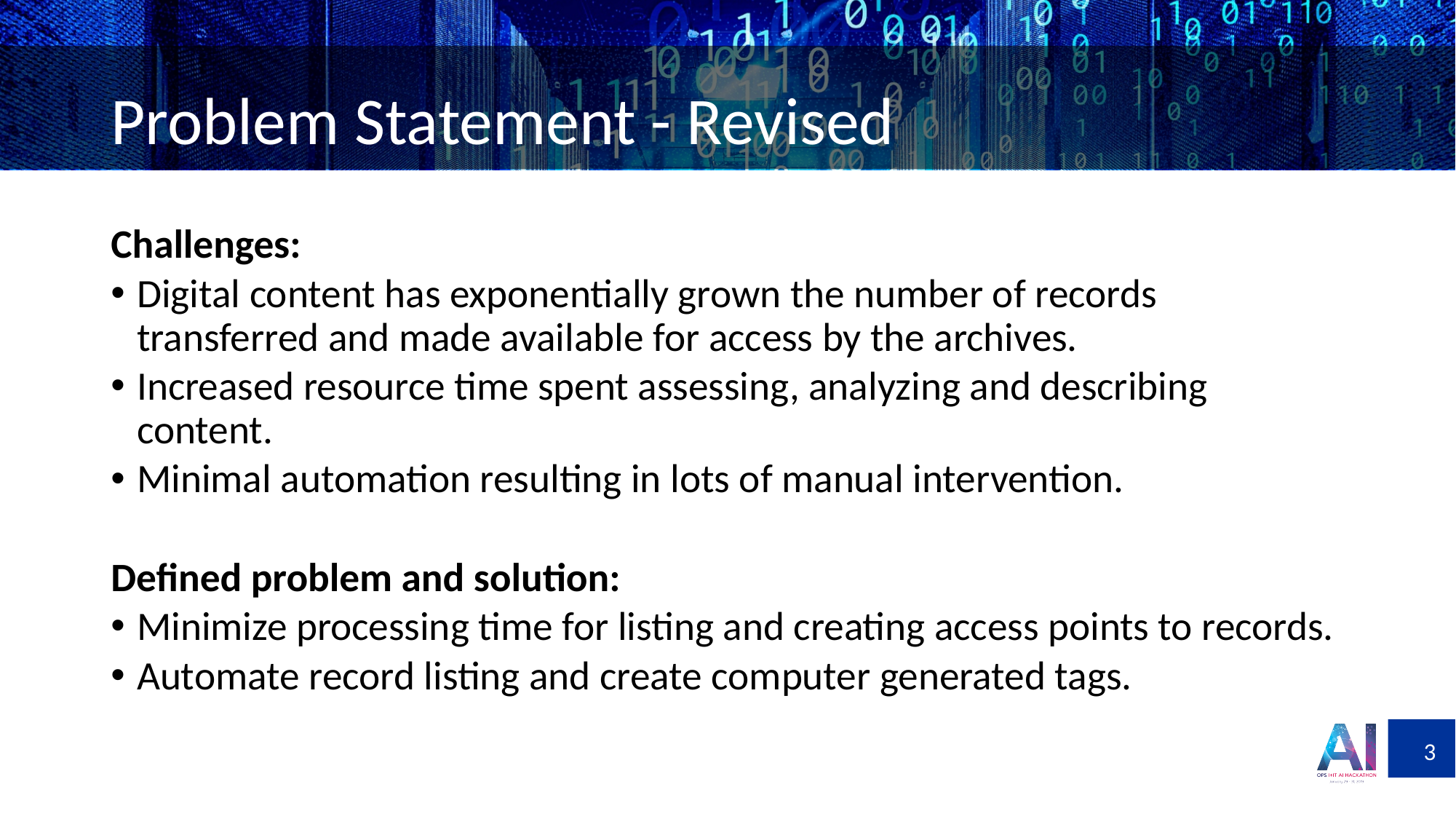

# Problem Statement - Revised
Challenges:
Digital content has exponentially grown the number of records transferred and made available for access by the archives.
Increased resource time spent assessing, analyzing and describing content.
Minimal automation resulting in lots of manual intervention.

Defined problem and solution:
Minimize processing time for listing and creating access points to records.
Automate record listing and create computer generated tags.

3